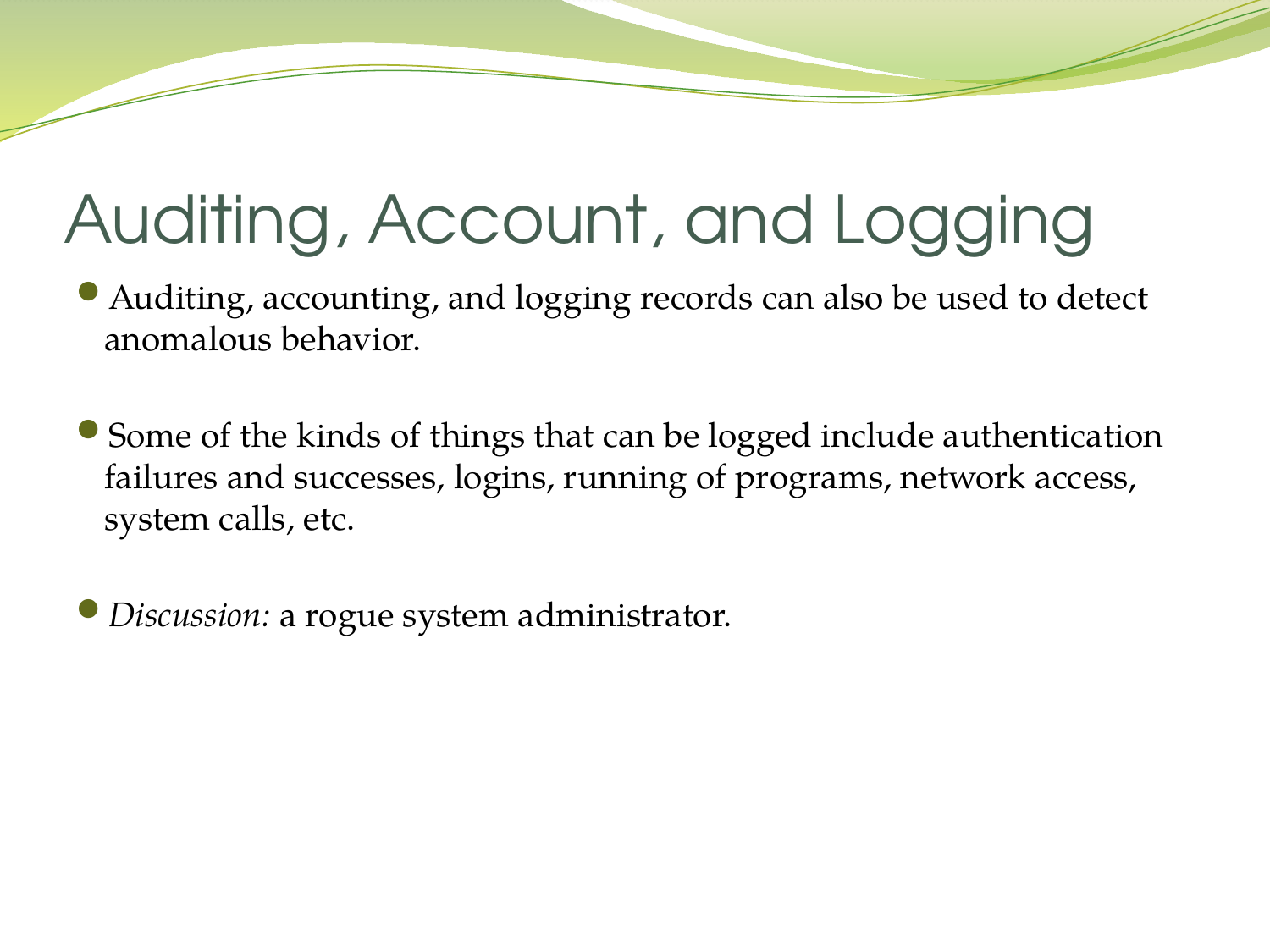

# Auditing, Account, and Logging
Auditing, accounting, and logging records can also be used to detect anomalous behavior.

Some of the kinds of things that can be logged include authentication failures and successes, logins, running of programs, network access, system calls, etc.

Discussion: a rogue system administrator.